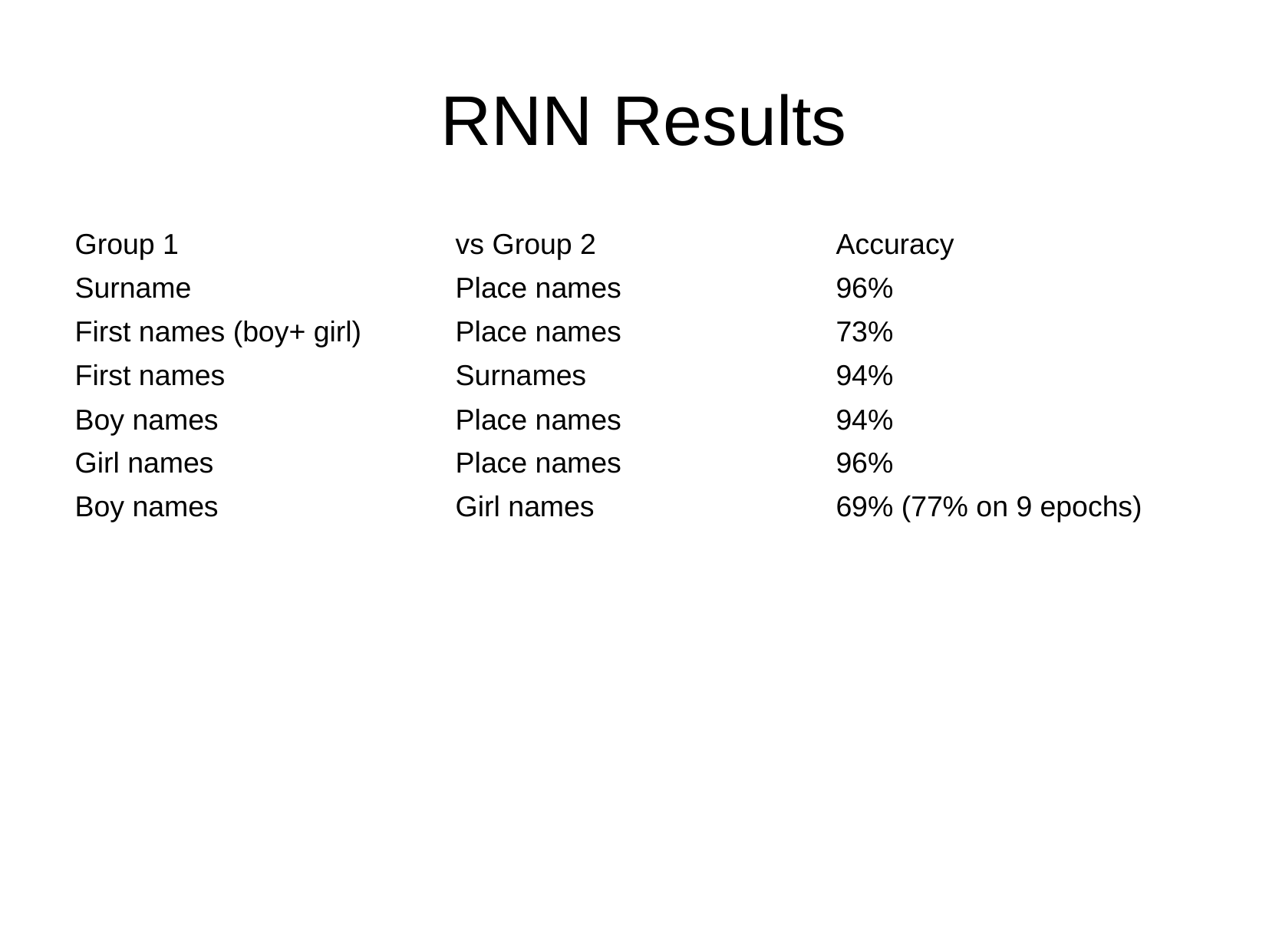

RNN Results
| Group 1 | vs Group 2 | Accuracy |
| --- | --- | --- |
| Surname | Place names | 96% |
| First names (boy+ girl) | Place names | 73% |
| First names | Surnames | 94% |
| Boy names | Place names | 94% |
| Girl names | Place names | 96% |
| Boy names | Girl names | 69% (77% on 9 epochs) |